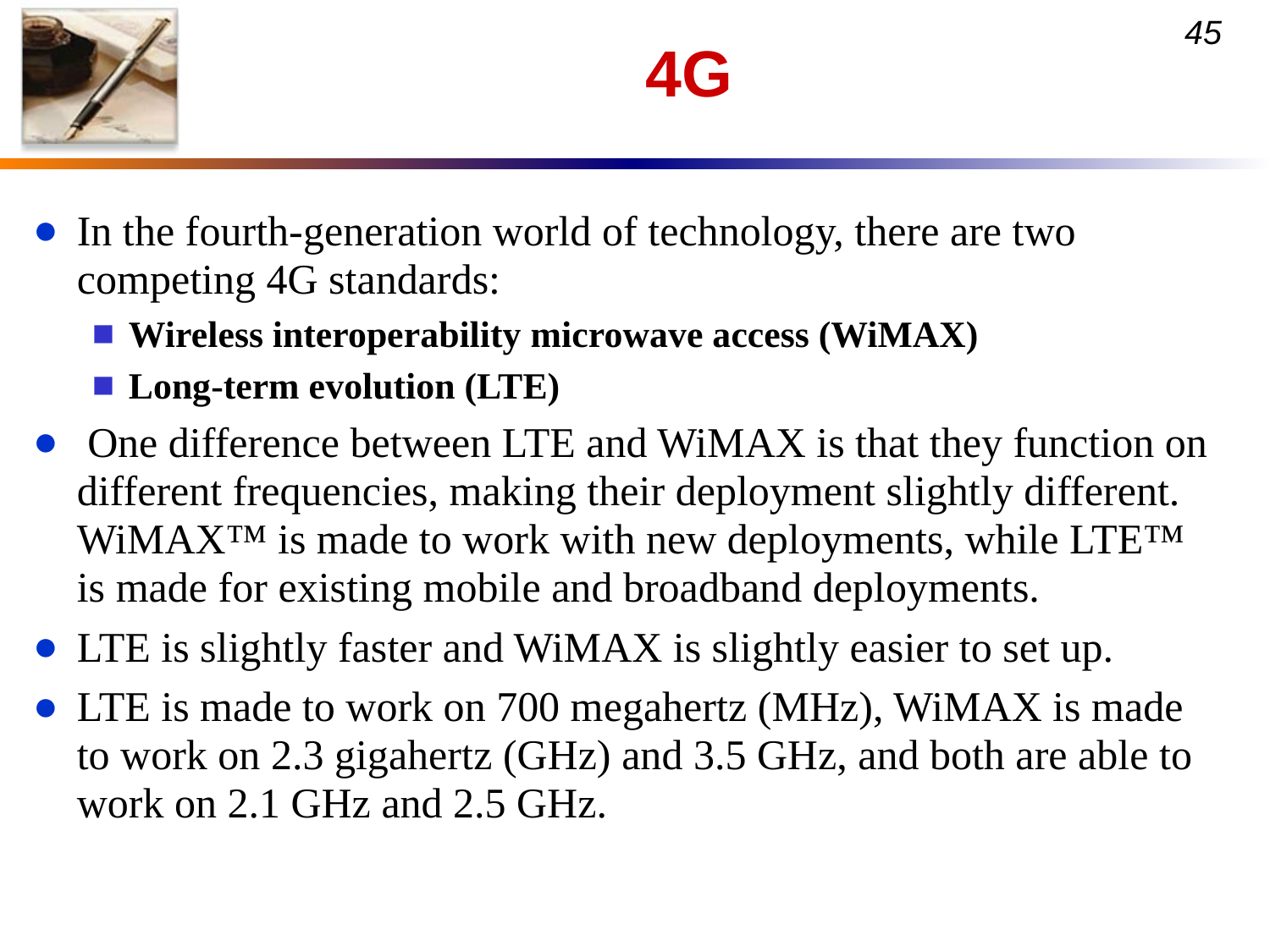

# 4G
In the fourth-generation world of technology, there are two competing 4G standards:
Wireless interoperability microwave access (WiMAX)
Long-term evolution (LTE)
 One difference between LTE and WiMAX is that they function on different frequencies, making their deployment slightly different. WiMAX™ is made to work with new deployments, while LTE™ is made for existing mobile and broadband deployments.
LTE is slightly faster and WiMAX is slightly easier to set up.
LTE is made to work on 700 megahertz (MHz), WiMAX is made to work on 2.3 gigahertz (GHz) and 3.5 GHz, and both are able to work on 2.1 GHz and 2.5 GHz.